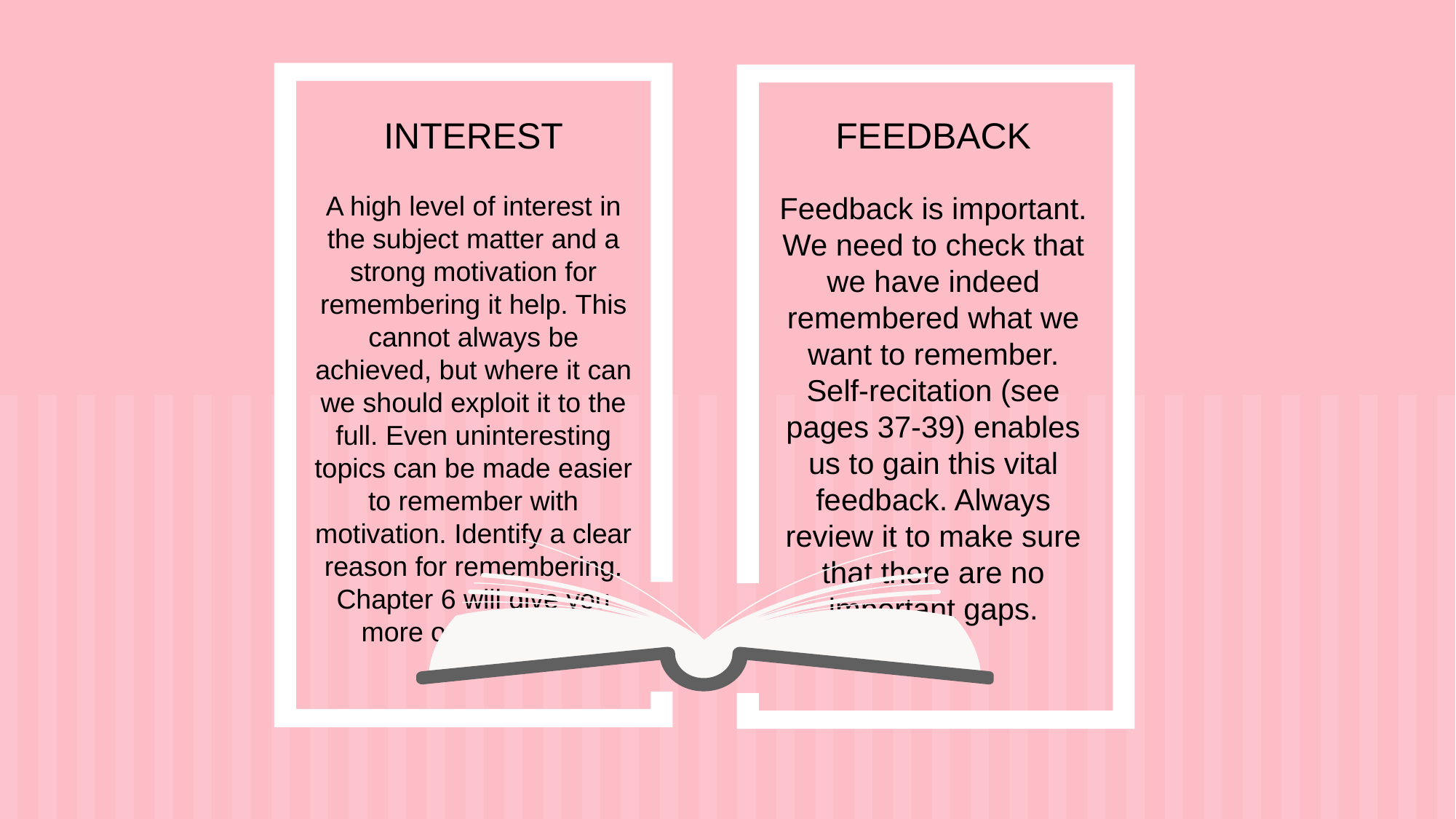

INTEREST

A high level of interest in the subject matter and a strong motivation for remembering it help. This cannot always be achieved, but where it can we should exploit it to the full. Even uninteresting topics can be made easier to remember with motivation. Identify a clear reason for remembering. Chapter 6 will give you more on this point.
FEEDBACK

Feedback is important. We need to check that we have indeed remembered what we want to remember. Self-recitation (see pages 37-39) enables us to gain this vital feedback. Always review it to make sure that there are no important gaps.